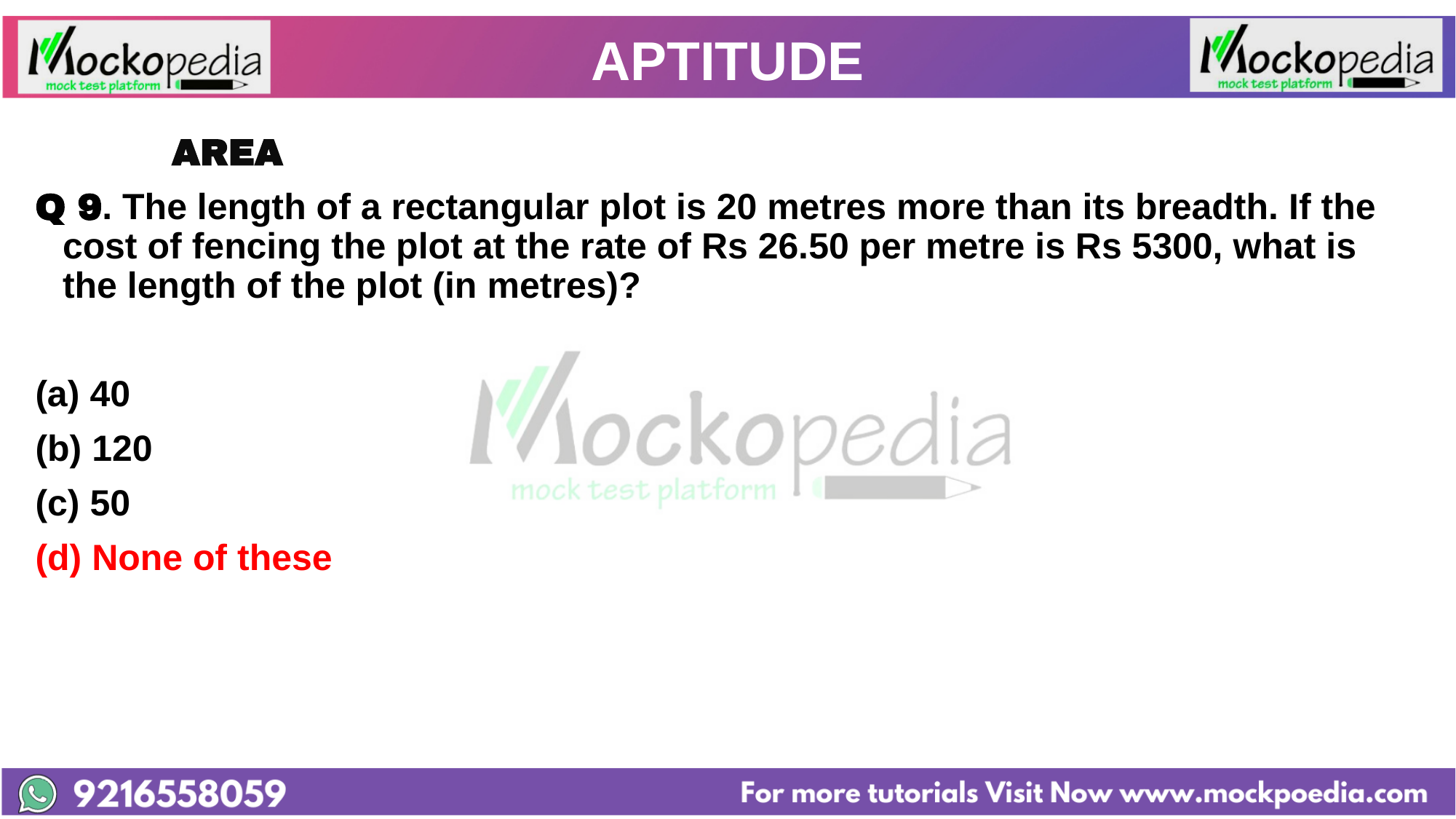

# APTITUDE
		AREA
Q 9. The length of a rectangular plot is 20 metres more than its breadth. If the cost of fencing the plot at the rate of Rs 26.50 per metre is Rs 5300, what is the length of the plot (in metres)?

40
(b) 120
(c) 50
(d) None of these